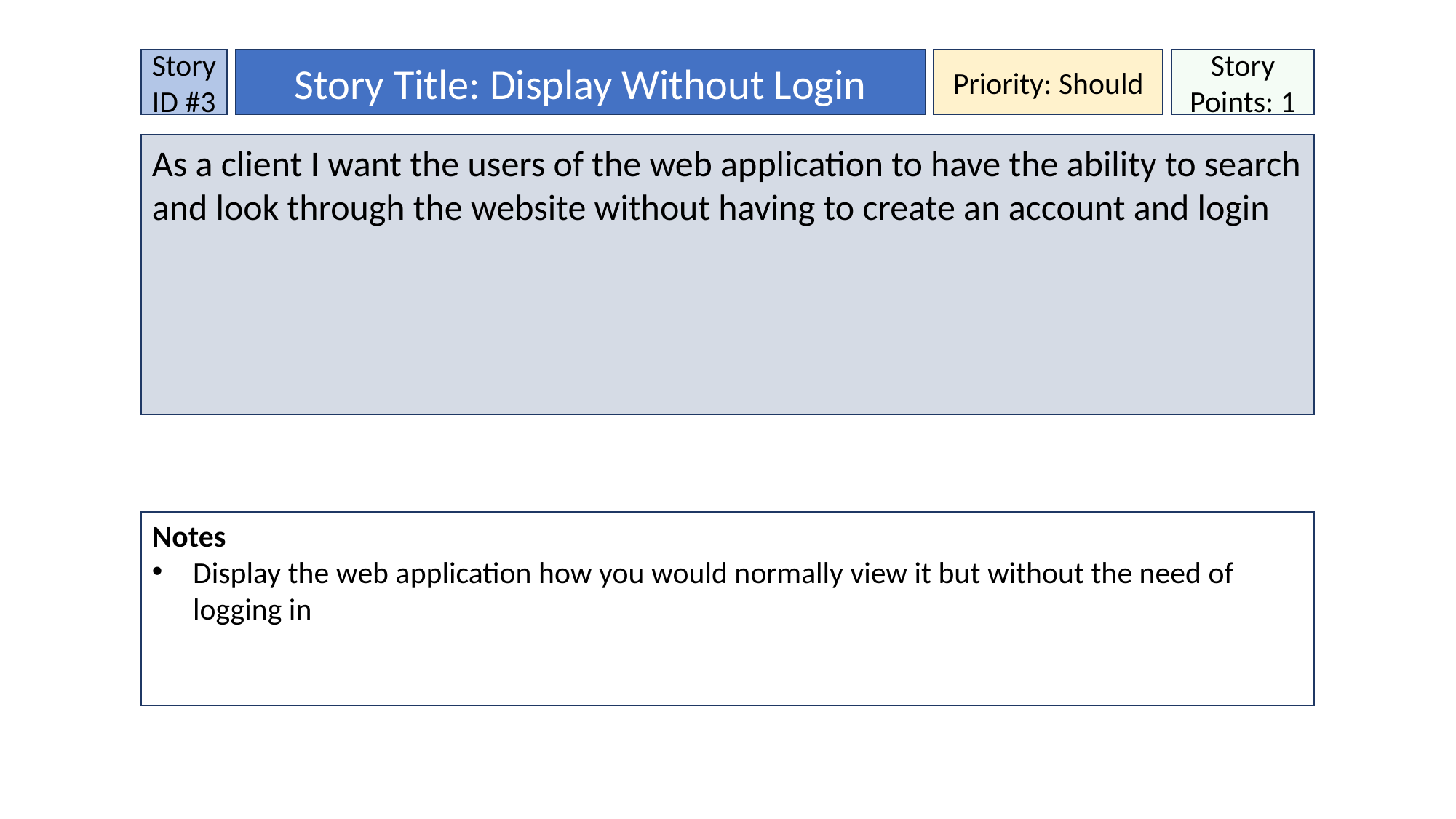

Story ID #3
Story Title: Display Without Login
Priority: Should
Story Points: 1
As a client I want the users of the web application to have the ability to search and look through the website without having to create an account and login
Notes
Display the web application how you would normally view it but without the need of logging in